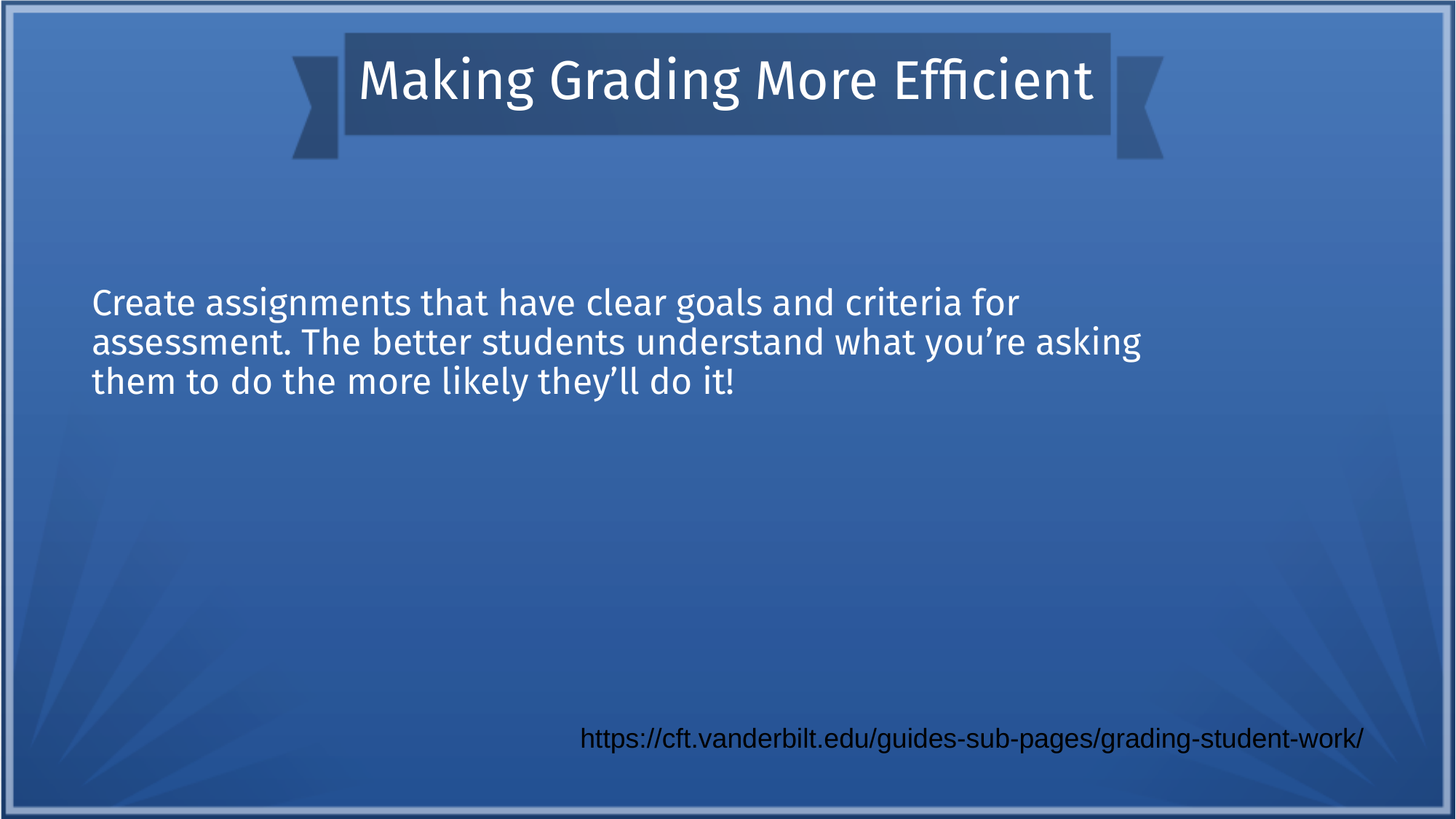

Making Grading More Efficient
Create assignments that have clear goals and criteria for assessment. The better students understand what you’re asking them to do the more likely they’ll do it!
https://cft.vanderbilt.edu/guides-sub-pages/grading-student-work/